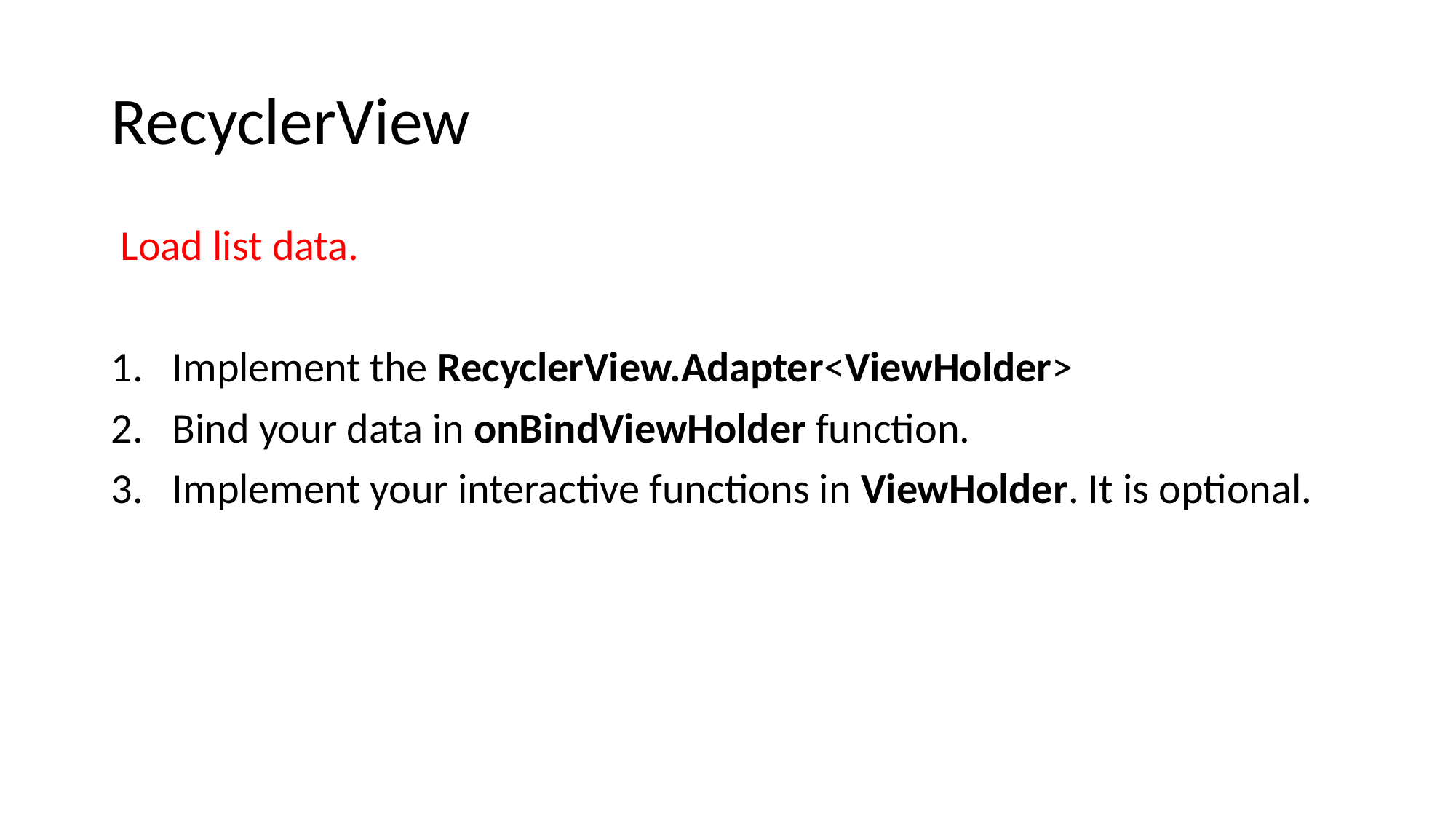

# RecyclerView
 Load list data.

Implement the RecyclerView.Adapter<ViewHolder>
Bind your data in onBindViewHolder function.
Implement your interactive functions in ViewHolder. It is optional.